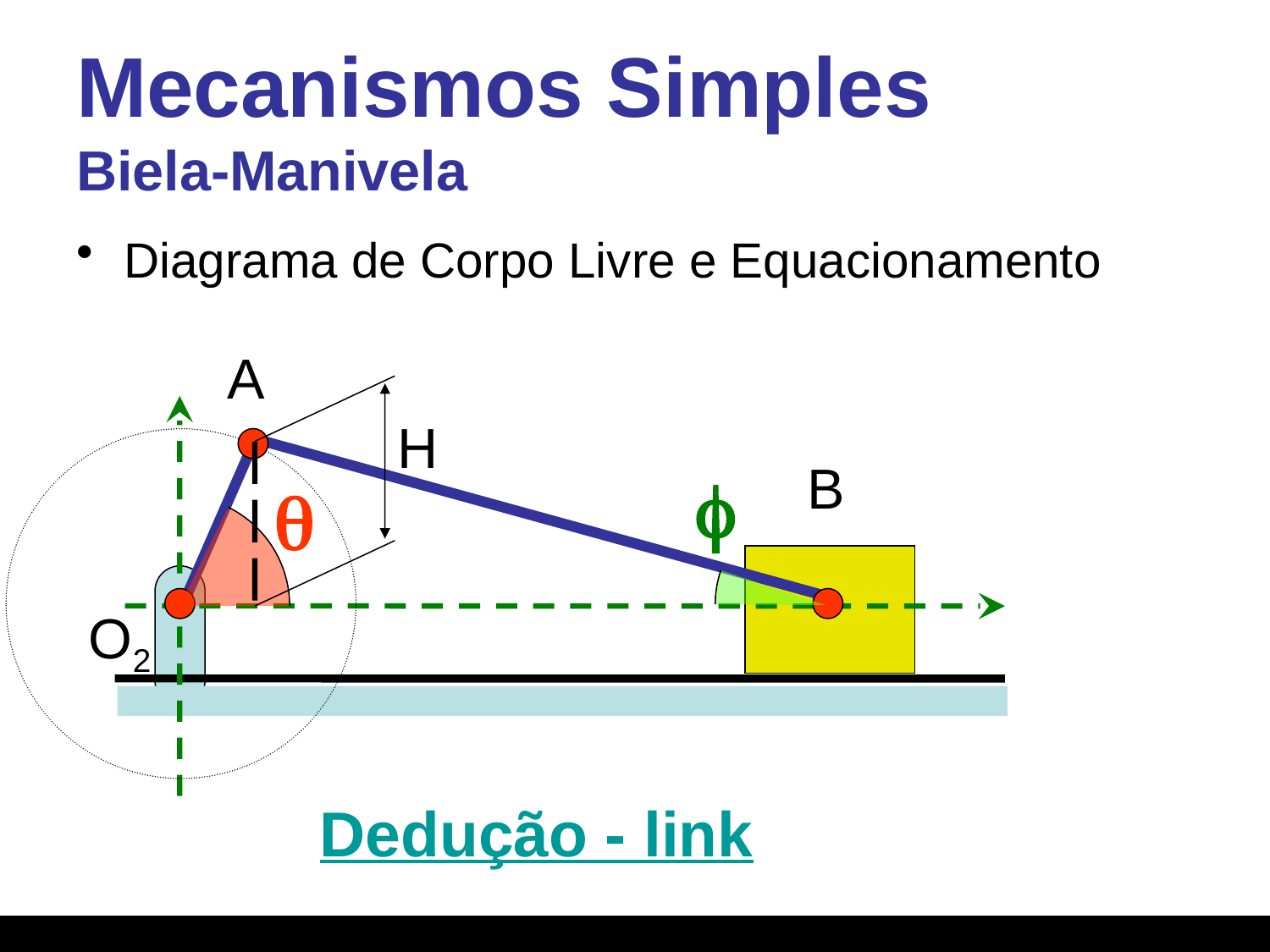

# Mecanismos Simples Biela-Manivela
Diagrama de Corpo Livre e Equacionamento
A

H

B
φ
θ

O2

Dedução - link